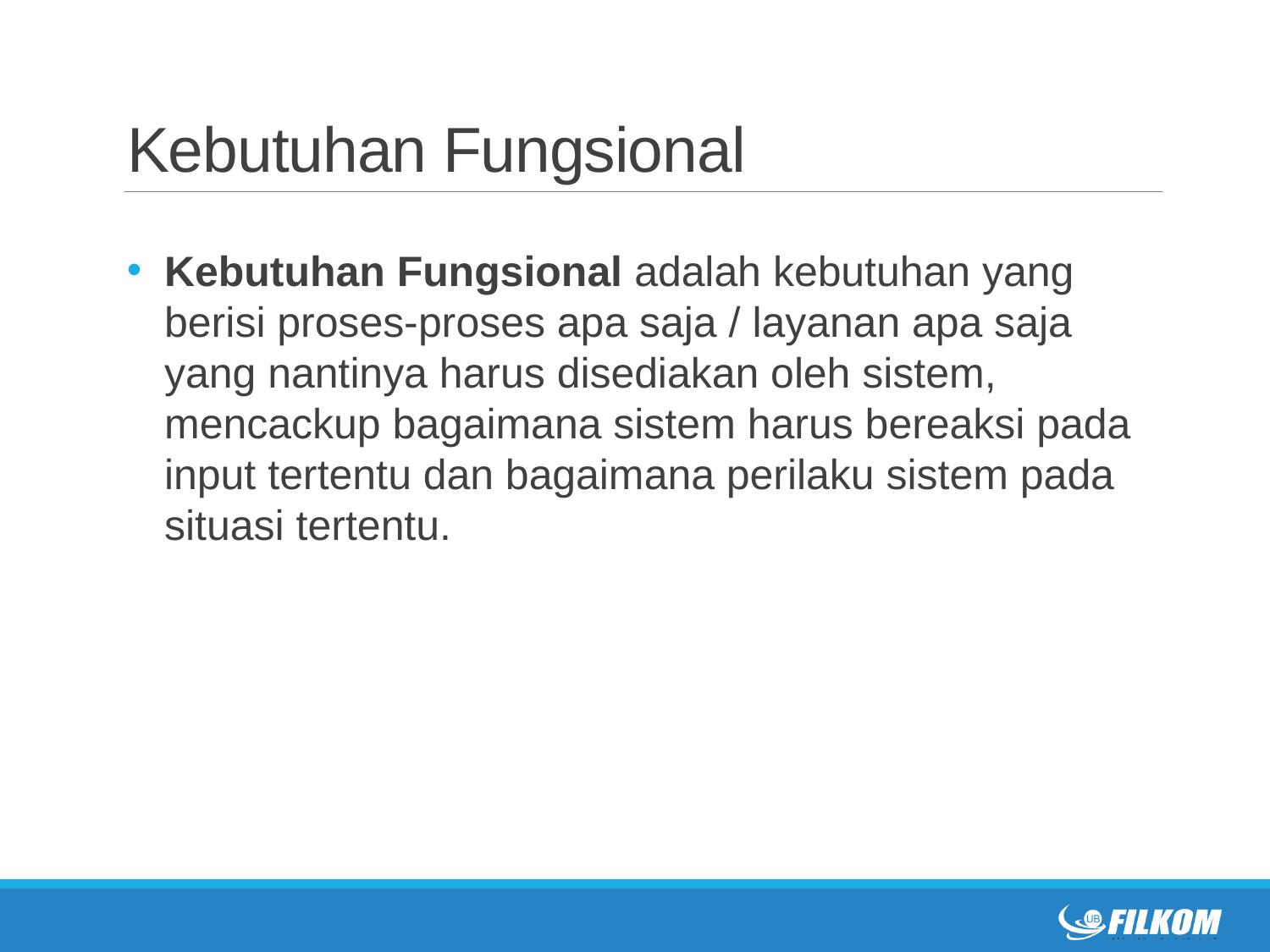

# Kebutuhan Fungsional
Kebutuhan Fungsional adalah kebutuhan yang berisi proses-proses apa saja / layanan apa saja yang nantinya harus disediakan oleh sistem, mencackup bagaimana sistem harus bereaksi pada input tertentu dan bagaimana perilaku sistem pada situasi tertentu.